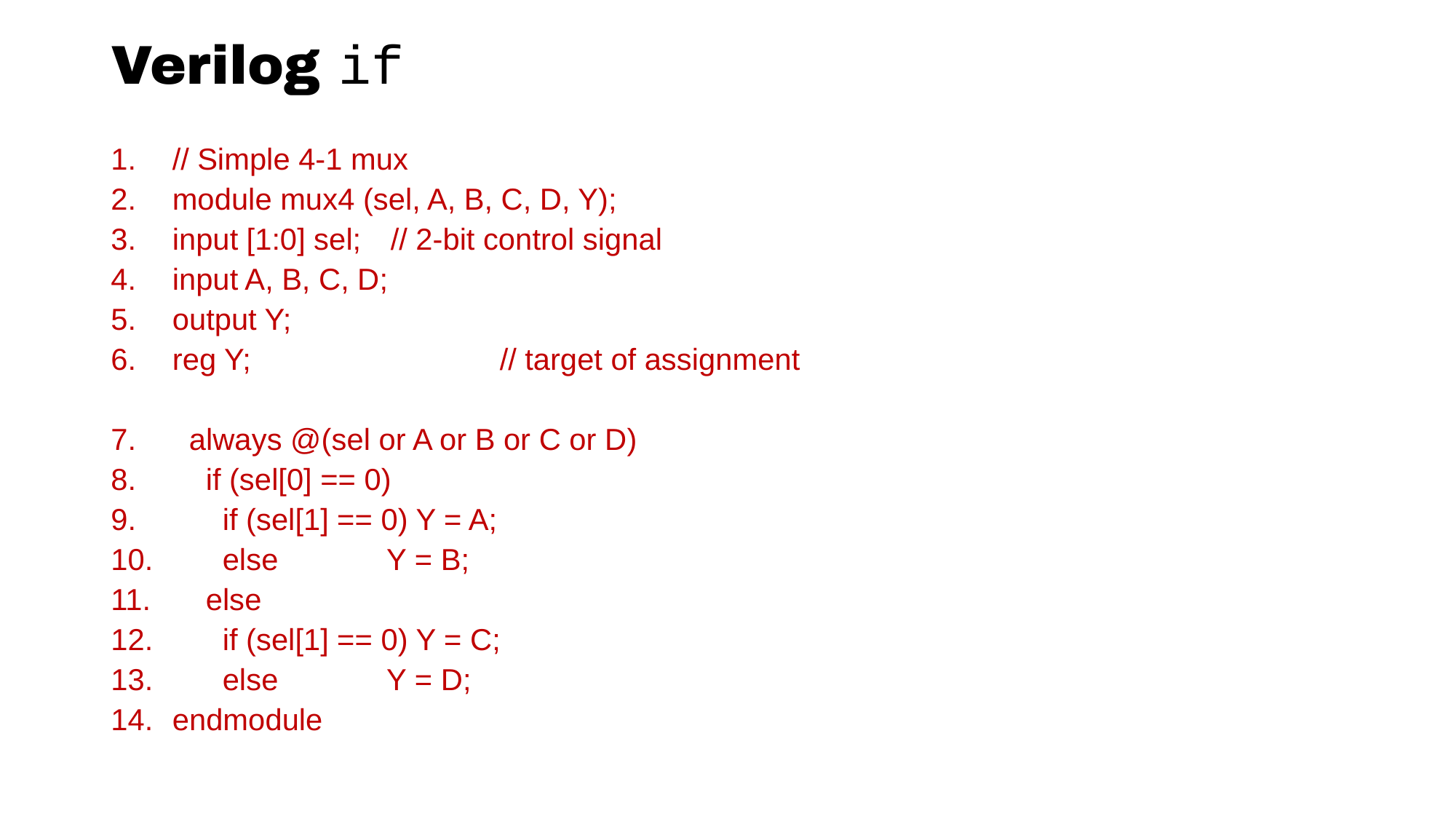

# Verilog if
// Simple 4-1 mux
module mux4 (sel, A, B, C, D, Y);
input [1:0] sel;	// 2-bit control signal
input A, B, C, D;
output Y;
reg Y;			// target of assignment

  always @(sel or A or B or C or D)
    if (sel[0] == 0)
      if (sel[1] == 0) Y = A;
      else             Y = B;
    else
      if (sel[1] == 0) Y = C;
      else             Y = D;
endmodule